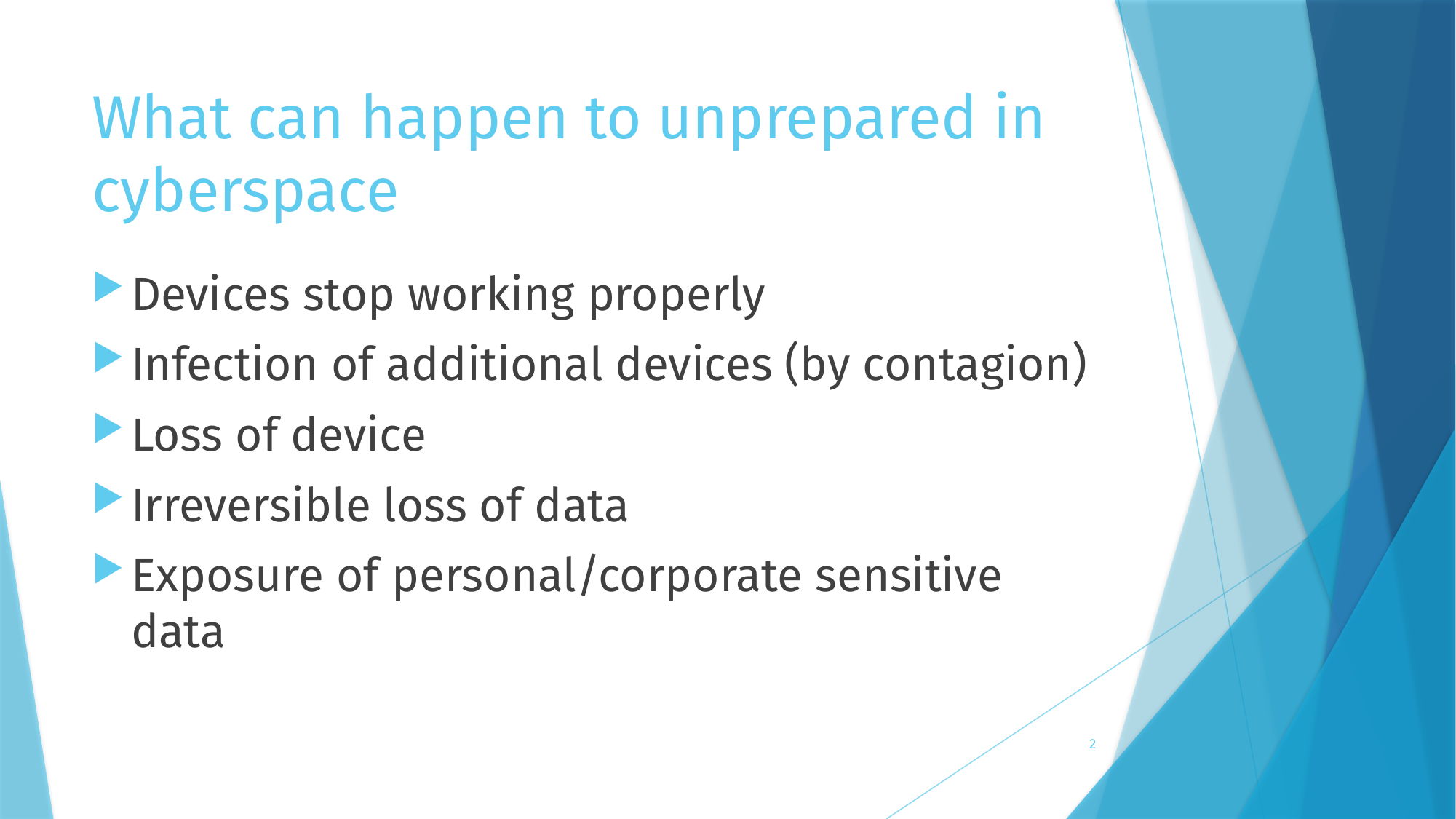

# What can happen to unprepared in cyberspace
Devices stop working properly
Infection of additional devices (by contagion)
Loss of device
Irreversible loss of data
Exposure of personal/corporate sensitive data
2